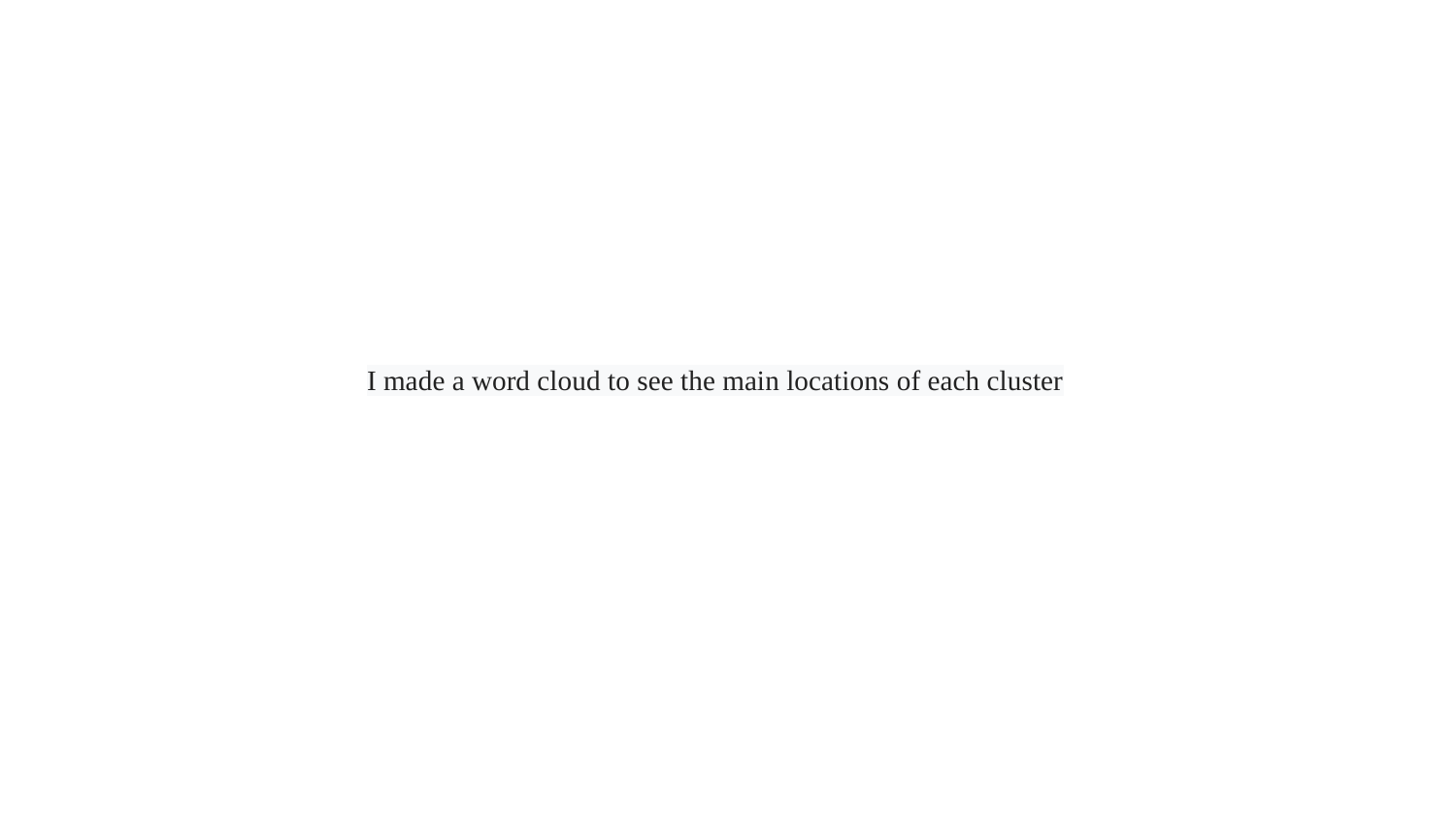

I made a word cloud to see the main locations of each cluster